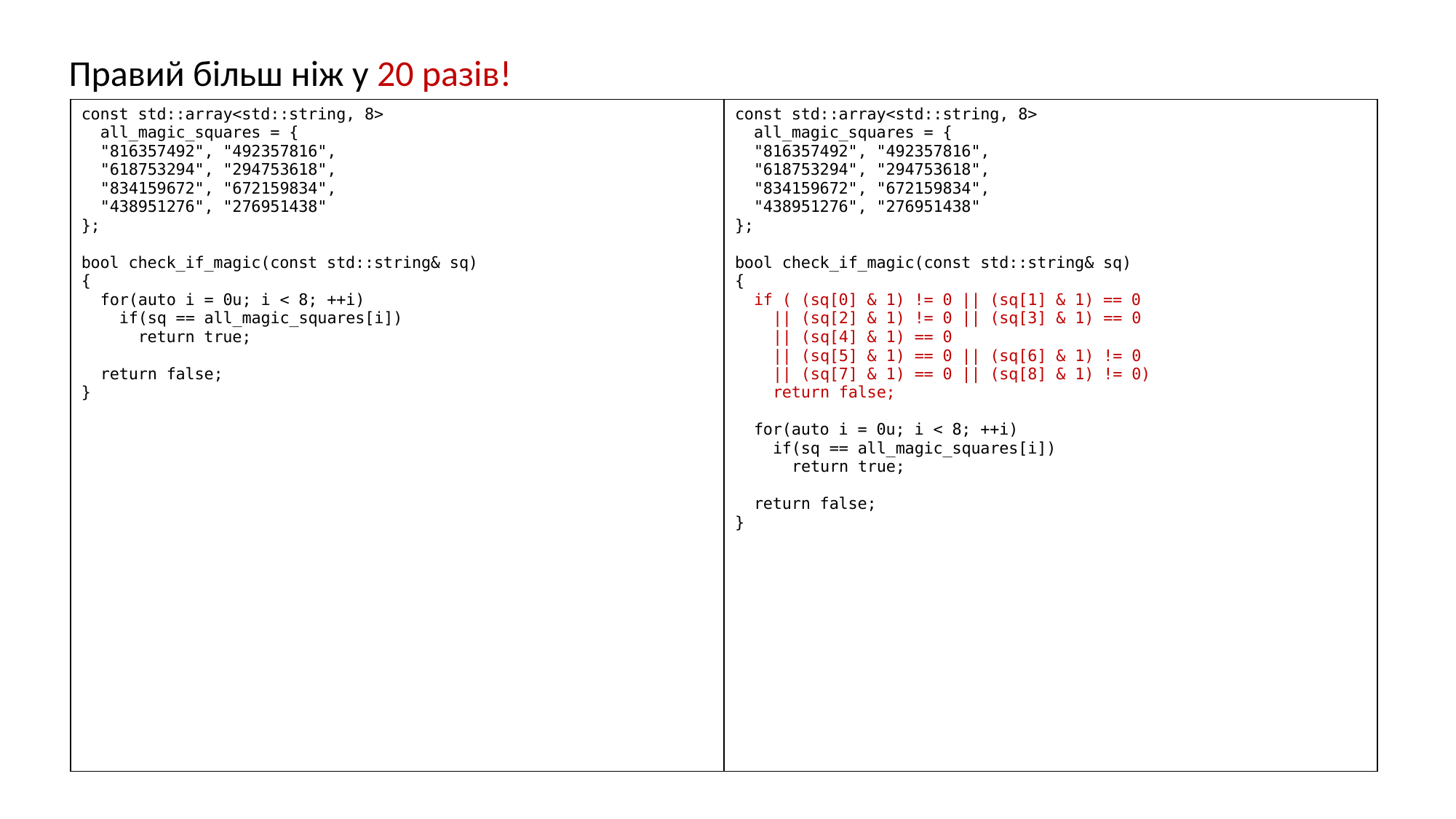

Правий більш ніж у 20 разів!
| const std::array<std::string, 8> all\_magic\_squares = { "816357492", "492357816", "618753294", "294753618", "834159672", "672159834", "438951276", "276951438" }; bool check\_if\_magic(const std::string& sq) { for(auto i = 0u; i < 8; ++i) if(sq == all\_magic\_squares[i]) return true; return false; } | const std::array<std::string, 8> all\_magic\_squares = { "816357492", "492357816", "618753294", "294753618", "834159672", "672159834", "438951276", "276951438" }; bool check\_if\_magic(const std::string& sq) { if ( (sq[0] & 1) != 0 || (sq[1] & 1) == 0 || (sq[2] & 1) != 0 || (sq[3] & 1) == 0 || (sq[4] & 1) == 0 || (sq[5] & 1) == 0 || (sq[6] & 1) != 0 || (sq[7] & 1) == 0 || (sq[8] & 1) != 0) return false; for(auto i = 0u; i < 8; ++i) if(sq == all\_magic\_squares[i]) return true; return false; } |
| --- | --- |